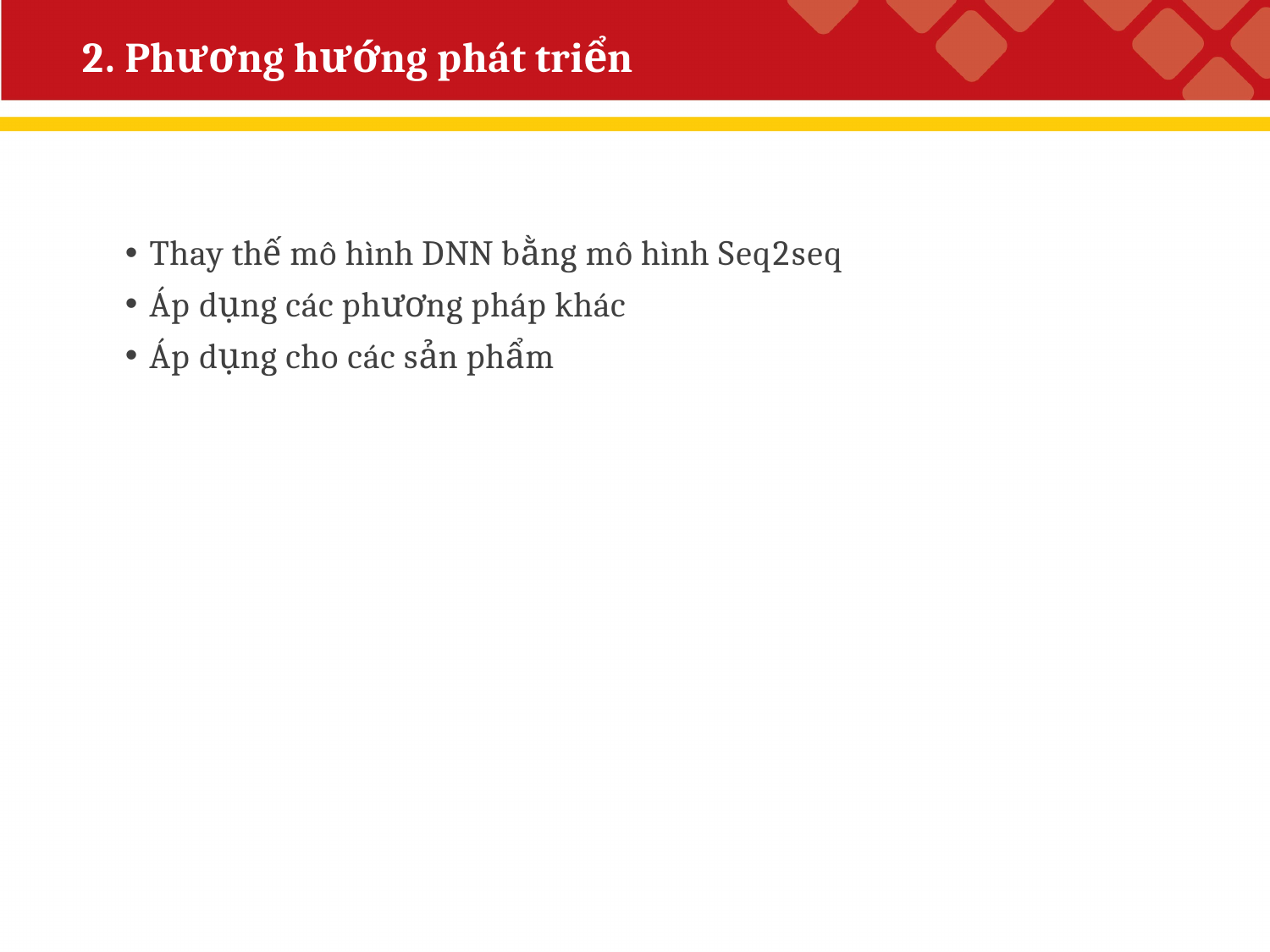

# 2. Phương hướng phát triển
Thay thế mô hình DNN bằng mô hình Seq2seq
Áp dụng các phương pháp khác
Áp dụng cho các sản phẩm